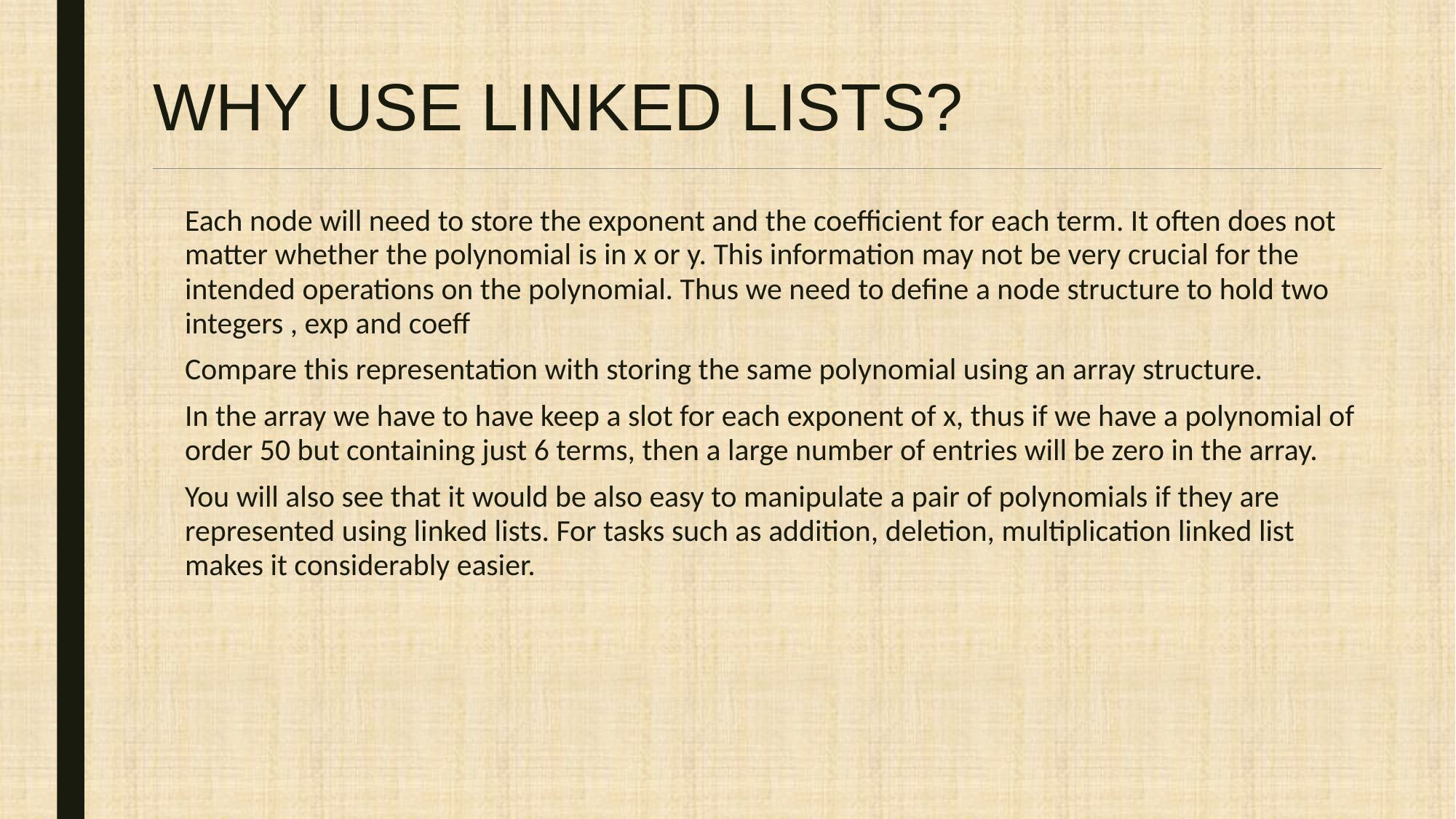

# WHY USE LINKED LISTS?
Each node will need to store the exponent and the coefficient for each term. It often does not matter whether the polynomial is in x or y. This information may not be very crucial for the intended operations on the polynomial. Thus we need to define a node structure to hold two integers , exp and coeff
Compare this representation with storing the same polynomial using an array structure.
In the array we have to have keep a slot for each exponent of x, thus if we have a polynomial of order 50 but containing just 6 terms, then a large number of entries will be zero in the array.
You will also see that it would be also easy to manipulate a pair of polynomials if they are represented using linked lists. For tasks such as addition, deletion, multiplication linked list makes it considerably easier.